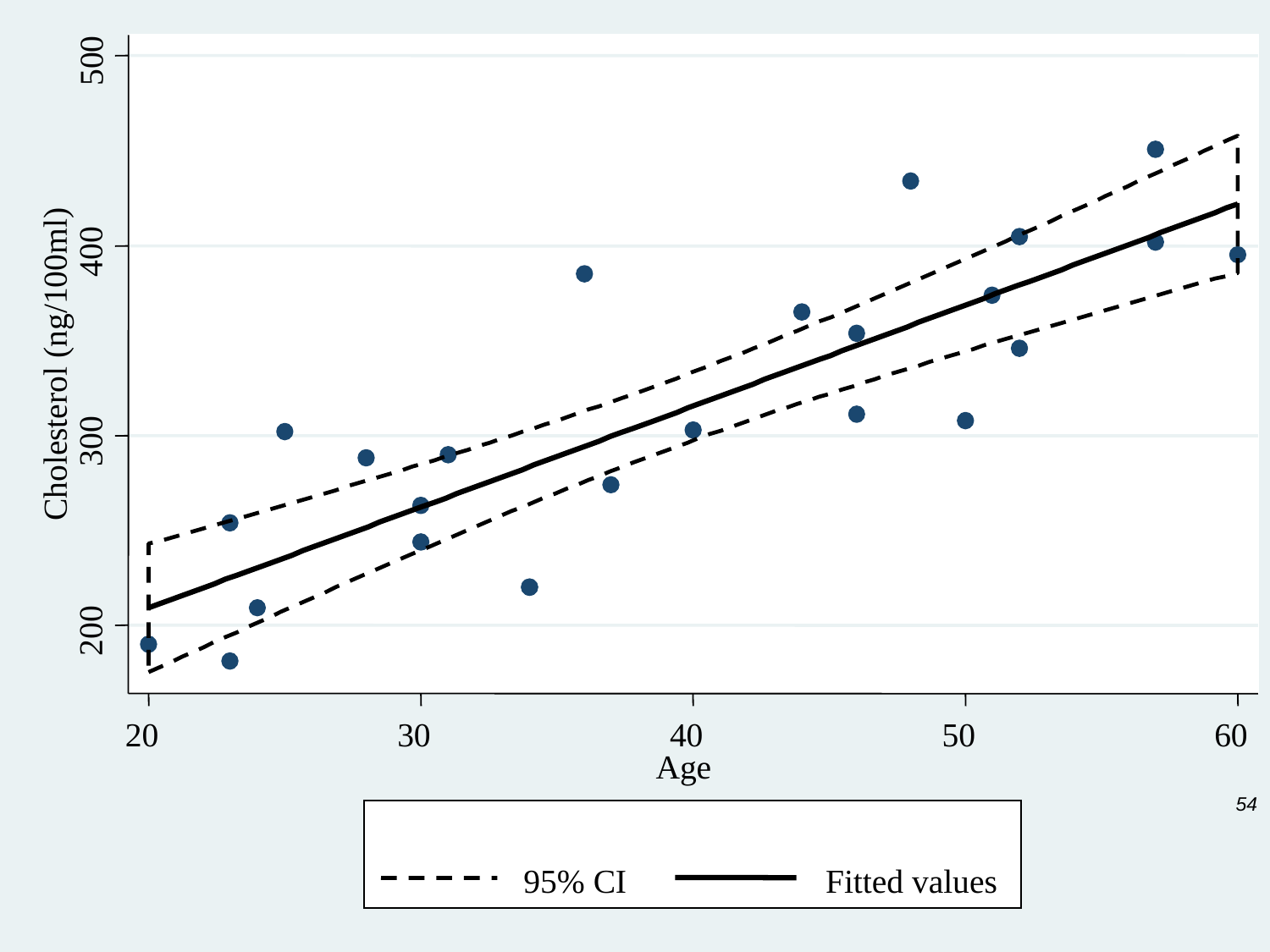

500

400

Cholesterol (ng/100ml)

300

200

20
30
40
50
60
      Age
54

95% CI
Fitted values